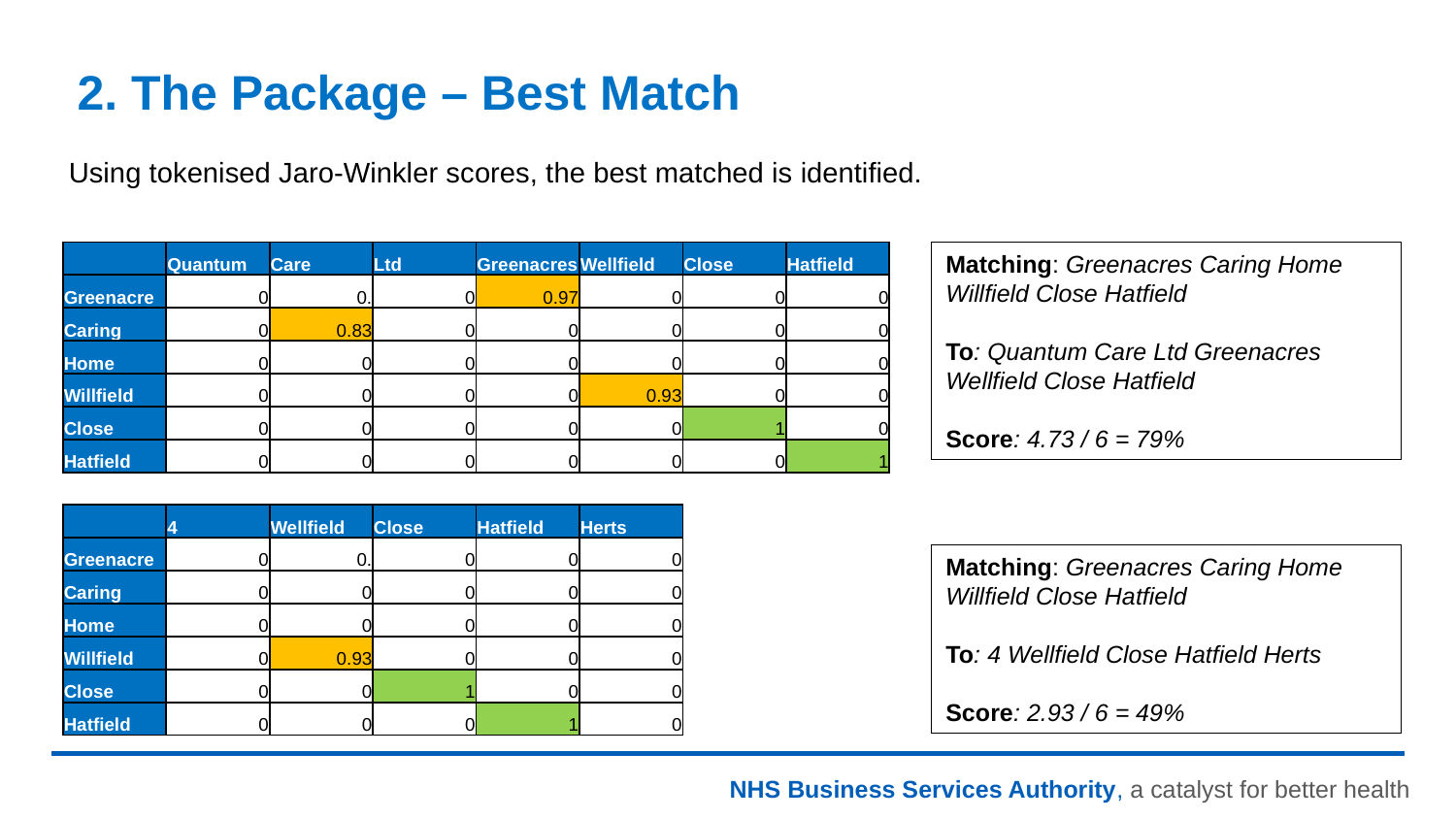

# 2. The Package – Best Match
Using tokenised Jaro-Winkler scores, the best matched is identified.
|  | Quantum | Care | Ltd | Greenacres | Wellfield | Close | Hatfield |
| --- | --- | --- | --- | --- | --- | --- | --- |
| Greenacre | 0 | 0. | 0 | 0.97 | 0 | 0 | 0 |
| Caring | 0 | 0.83 | 0 | 0 | 0 | 0 | 0 |
| Home | 0 | 0 | 0 | 0 | 0 | 0 | 0 |
| Willfield | 0 | 0 | 0 | 0 | 0.93 | 0 | 0 |
| Close | 0 | 0 | 0 | 0 | 0 | 1 | 0 |
| Hatfield | 0 | 0 | 0 | 0 | 0 | 0 | 1 |
Matching: Greenacres Caring Home Willfield Close Hatfield

To: Quantum Care Ltd Greenacres Wellfield Close Hatfield

Score: 4.73 / 6 = 79%
|  | 4 | Wellfield | Close | Hatfield | Herts |
| --- | --- | --- | --- | --- | --- |
| Greenacre | 0 | 0. | 0 | 0 | 0 |
| Caring | 0 | 0 | 0 | 0 | 0 |
| Home | 0 | 0 | 0 | 0 | 0 |
| Willfield | 0 | 0.93 | 0 | 0 | 0 |
| Close | 0 | 0 | 1 | 0 | 0 |
| Hatfield | 0 | 0 | 0 | 1 | 0 |
Matching: Greenacres Caring Home Willfield Close Hatfield

To: 4 Wellfield Close Hatfield Herts

Score: 2.93 / 6 = 49%